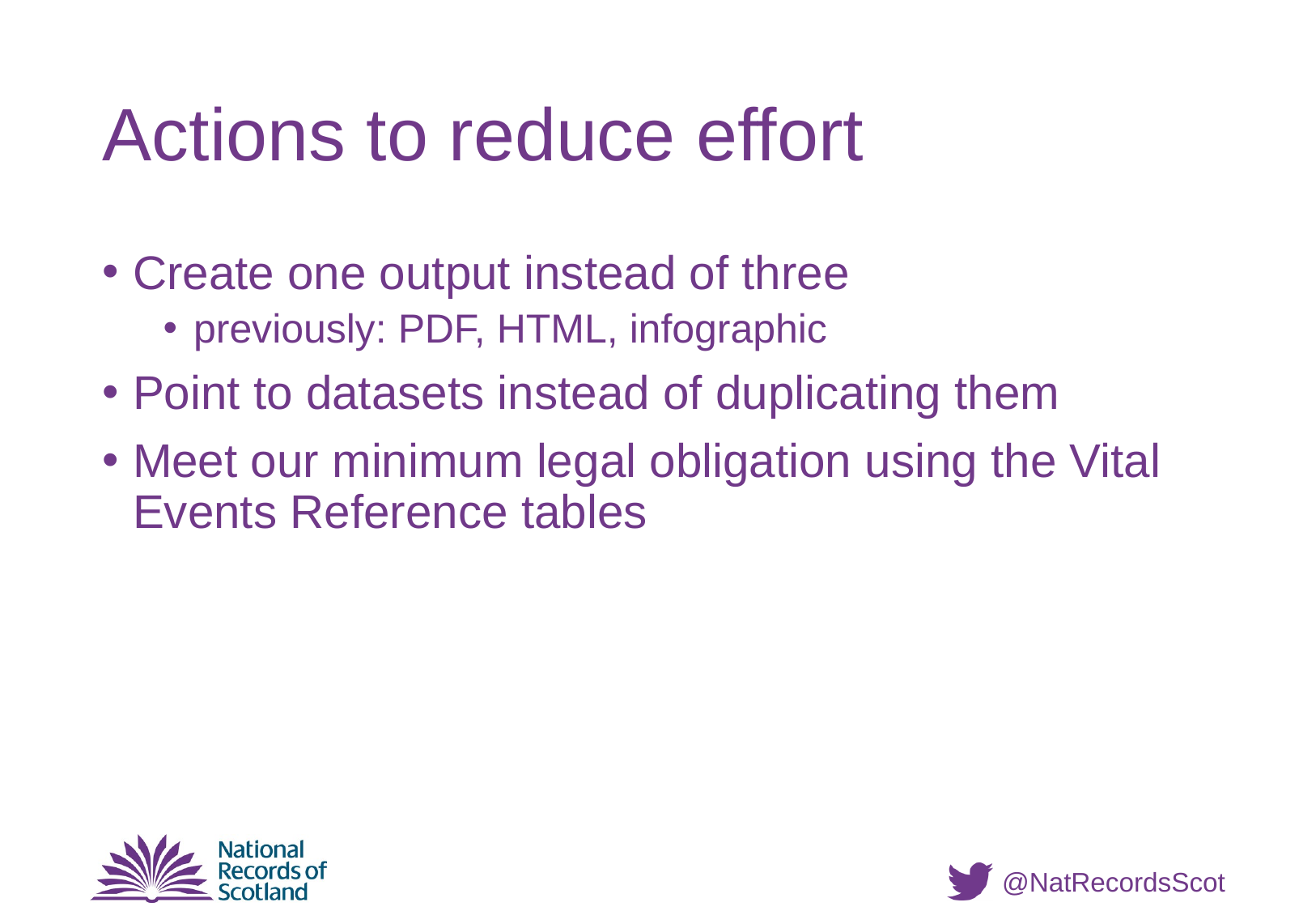

# Actions to reduce effort
Create one output instead of three
previously: PDF, HTML, infographic
Point to datasets instead of duplicating them
Meet our minimum legal obligation using the Vital Events Reference tables